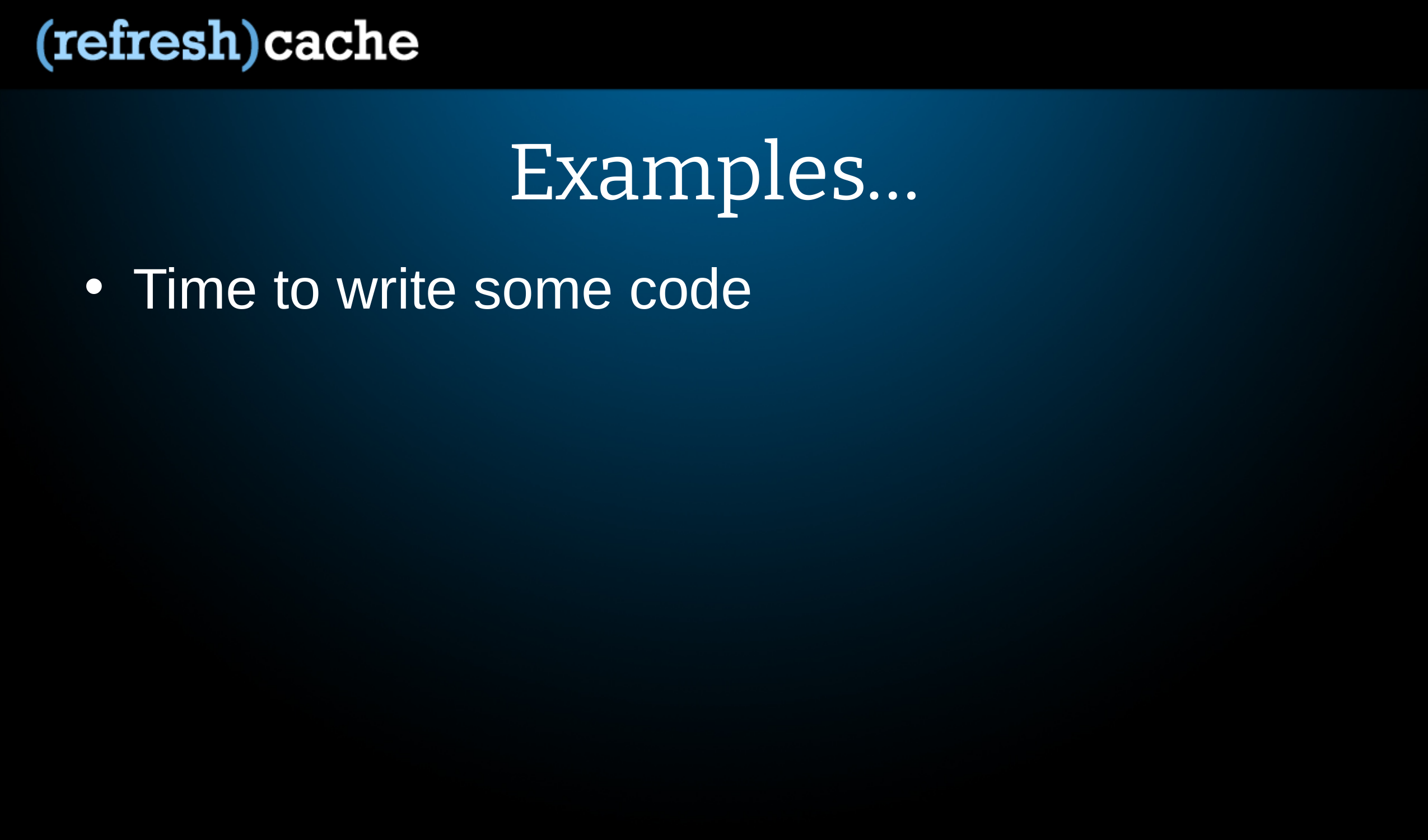

# Examples…
Time to write some code